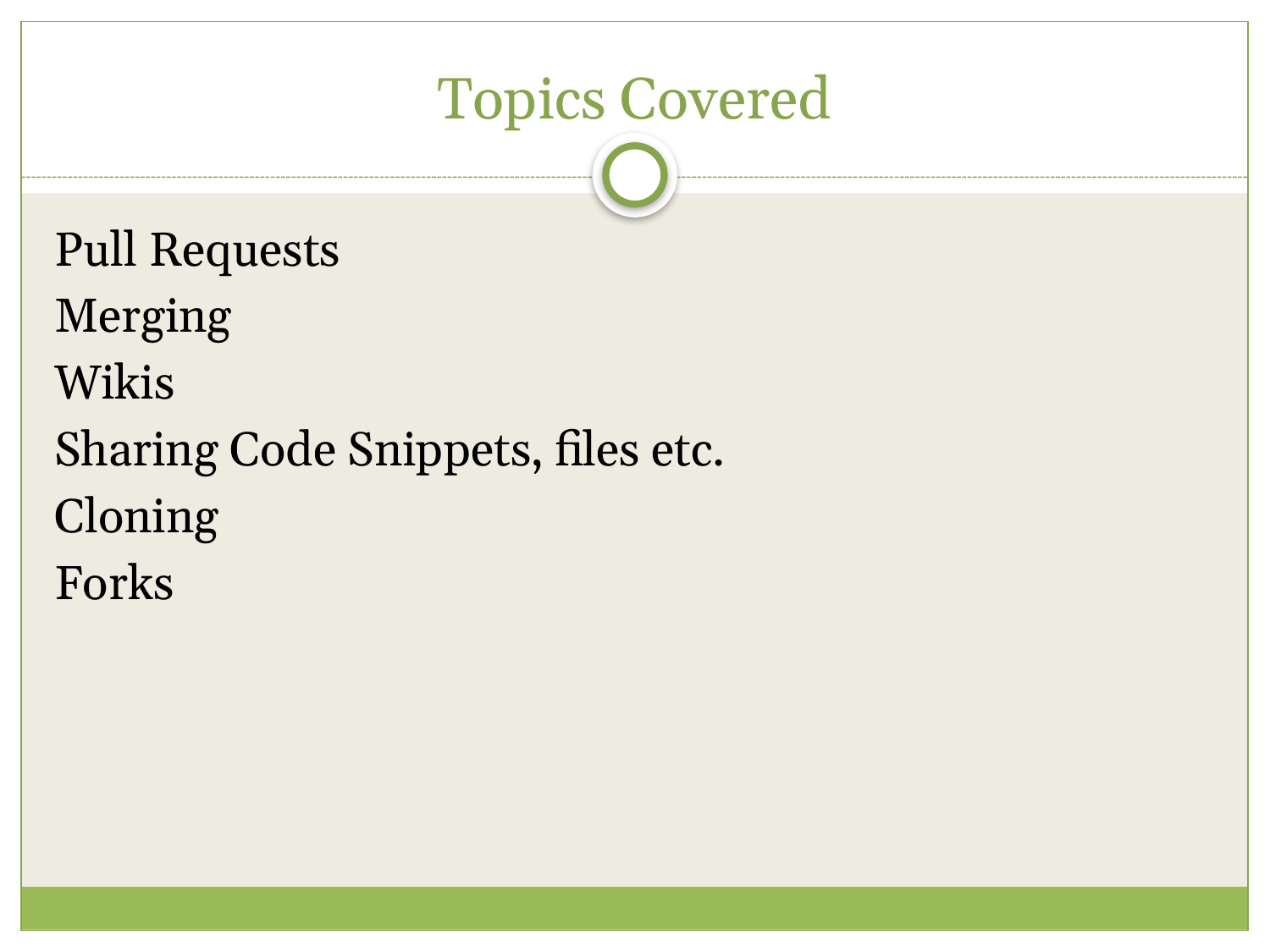

# Topics Covered
Pull Requests
Merging
Wikis
Sharing Code Snippets, files etc.
Cloning
Forks